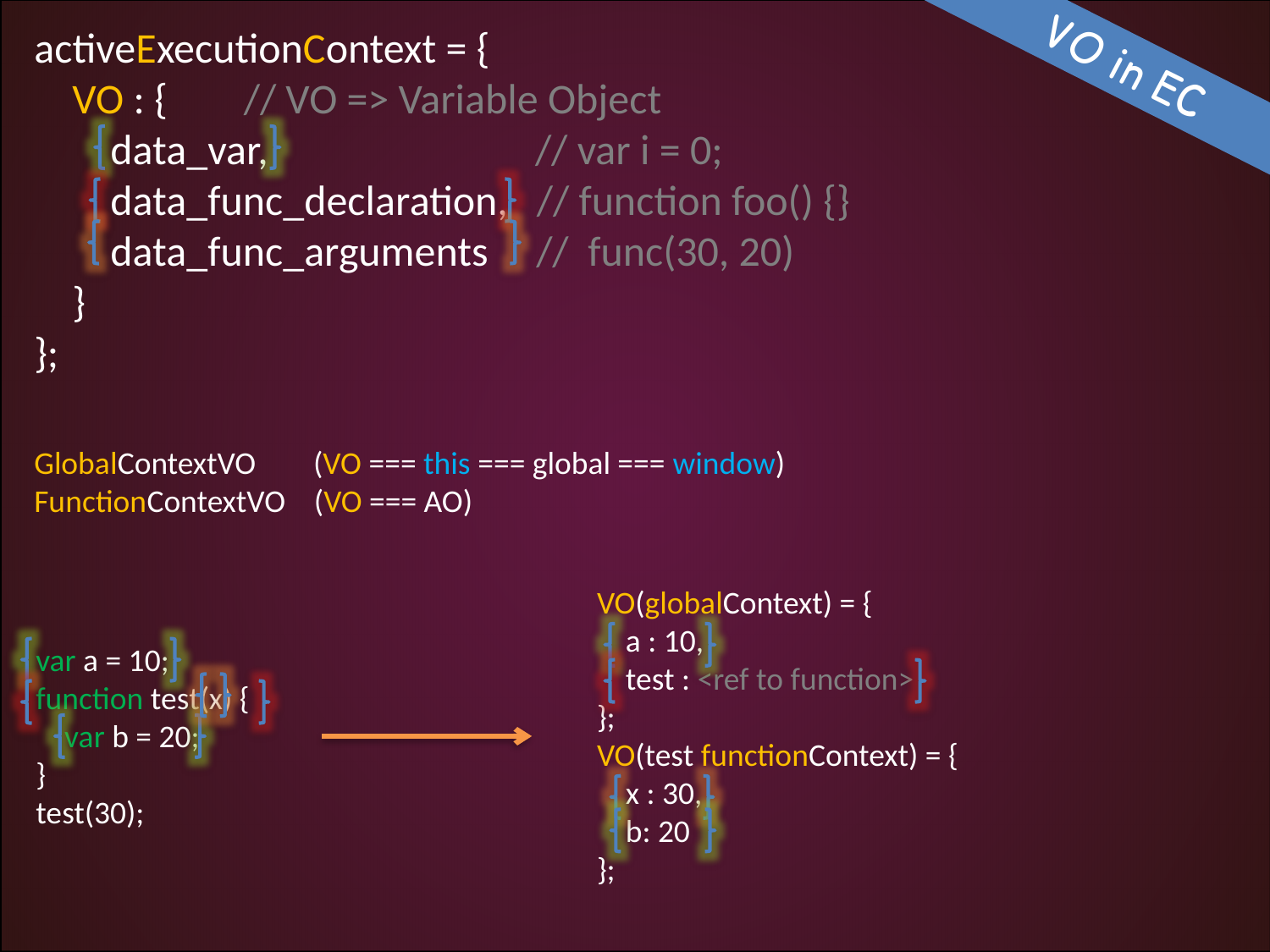

activeExecutionContext = {
    VO : {        // VO => Variable Object
        data_var,                            // var i = 0;
        data_func_declaration,   // function foo() {}
        data_func_arguments     //  func(30, 20)
    }
};
# VO in EC

GlobalContextVO        (VO === this === global === window)
FunctionContextVO    (VO === AO)
VO(globalContext) = {
    a : 10,
    test : <ref to function>
};
VO(test functionContext) = {
    x : 30,
    b: 20
};

var a = 10;
function test(x) {
    var b = 20;
}
test(30);